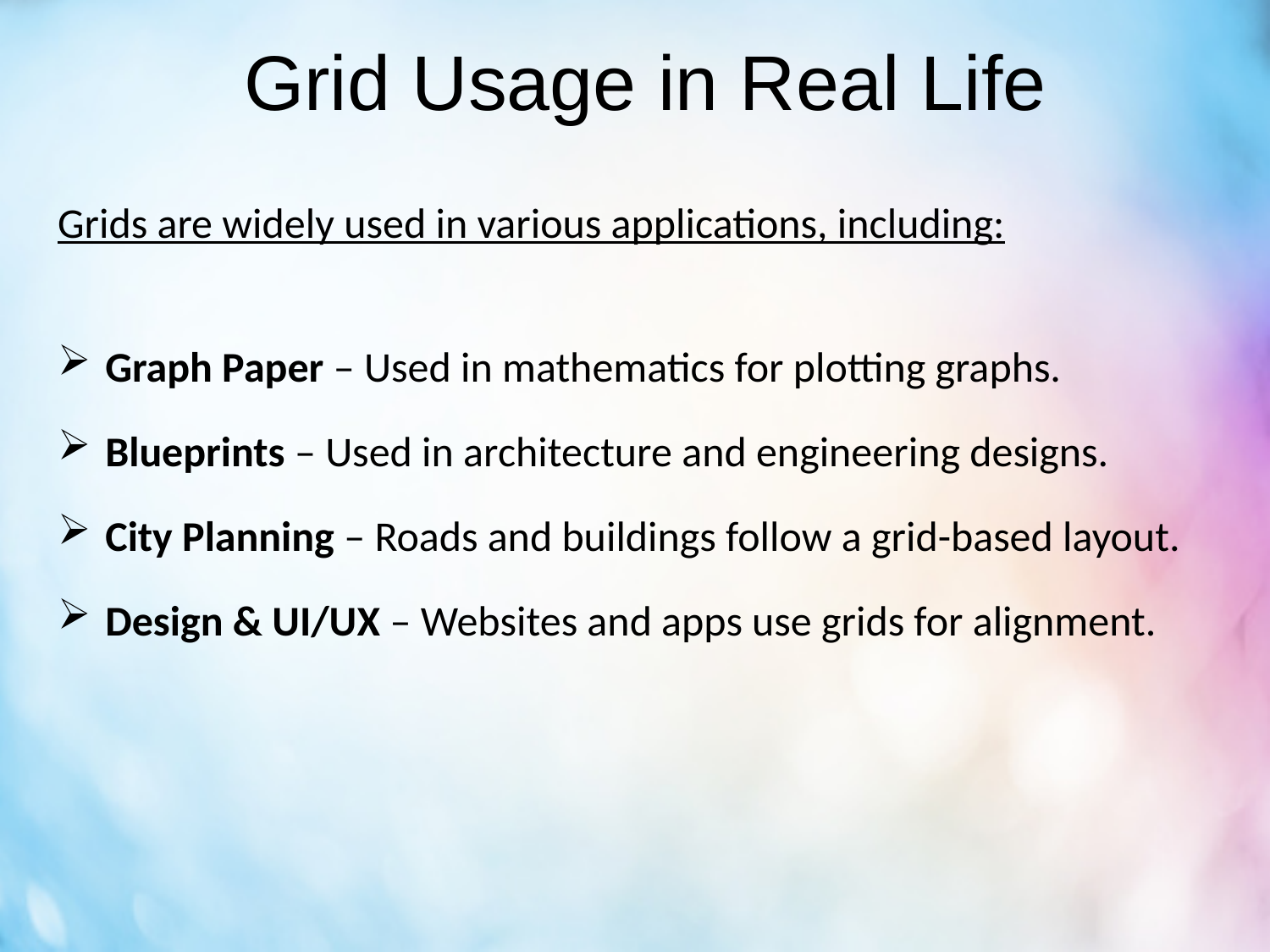

# Grid Usage in Real Life

Grids are widely used in various applications, including:

Graph Paper – Used in mathematics for plotting graphs.
Blueprints – Used in architecture and engineering designs.
City Planning – Roads and buildings follow a grid-based layout.
Design & UI/UX – Websites and apps use grids for alignment.